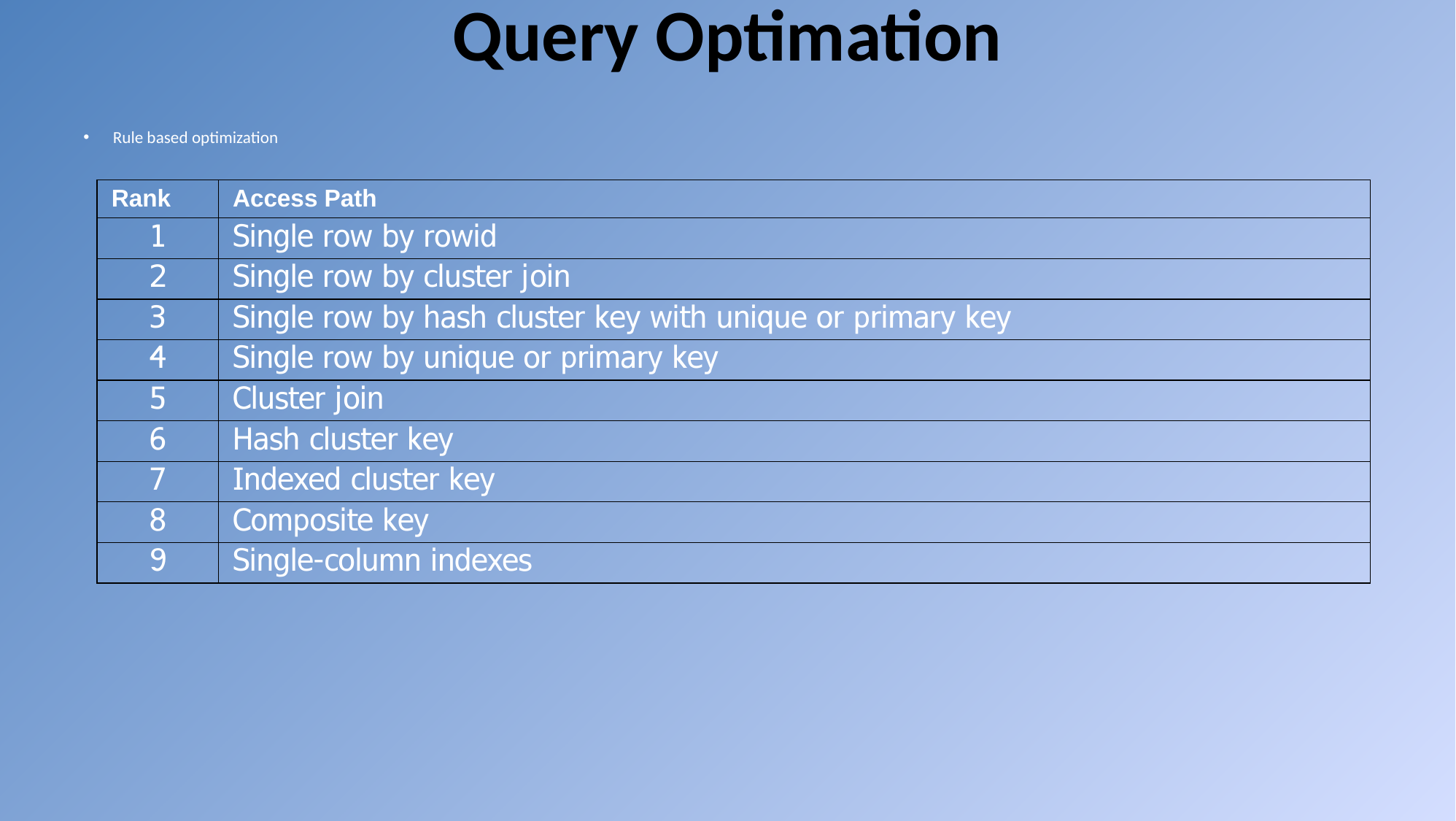

# Query Optimation
Rule based optimization
| Rank | Access Path |
| --- | --- |
| 1 | Single row by rowid |
| 2 | Single row by cluster join |
| 3 | Single row by hash cluster key with unique or primary key |
| 4 | Single row by unique or primary key |
| 5 | Cluster join |
| 6 | Hash cluster key |
| 7 | Indexed cluster key |
| 8 | Composite key |
| 9 | Single-column indexes |